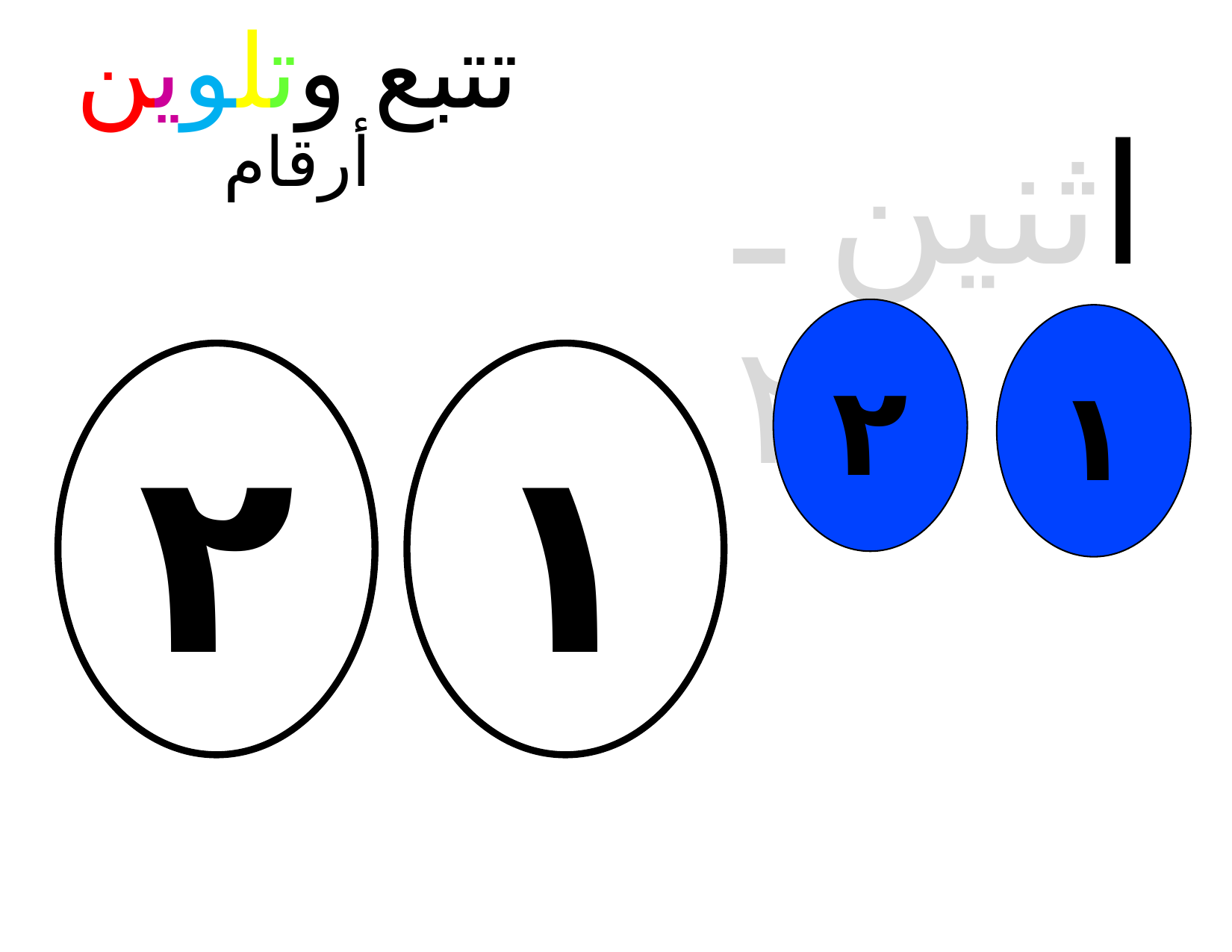

تتبع وتلوين
اثنين ـ ٢
أرقام
٢
١
١
٢